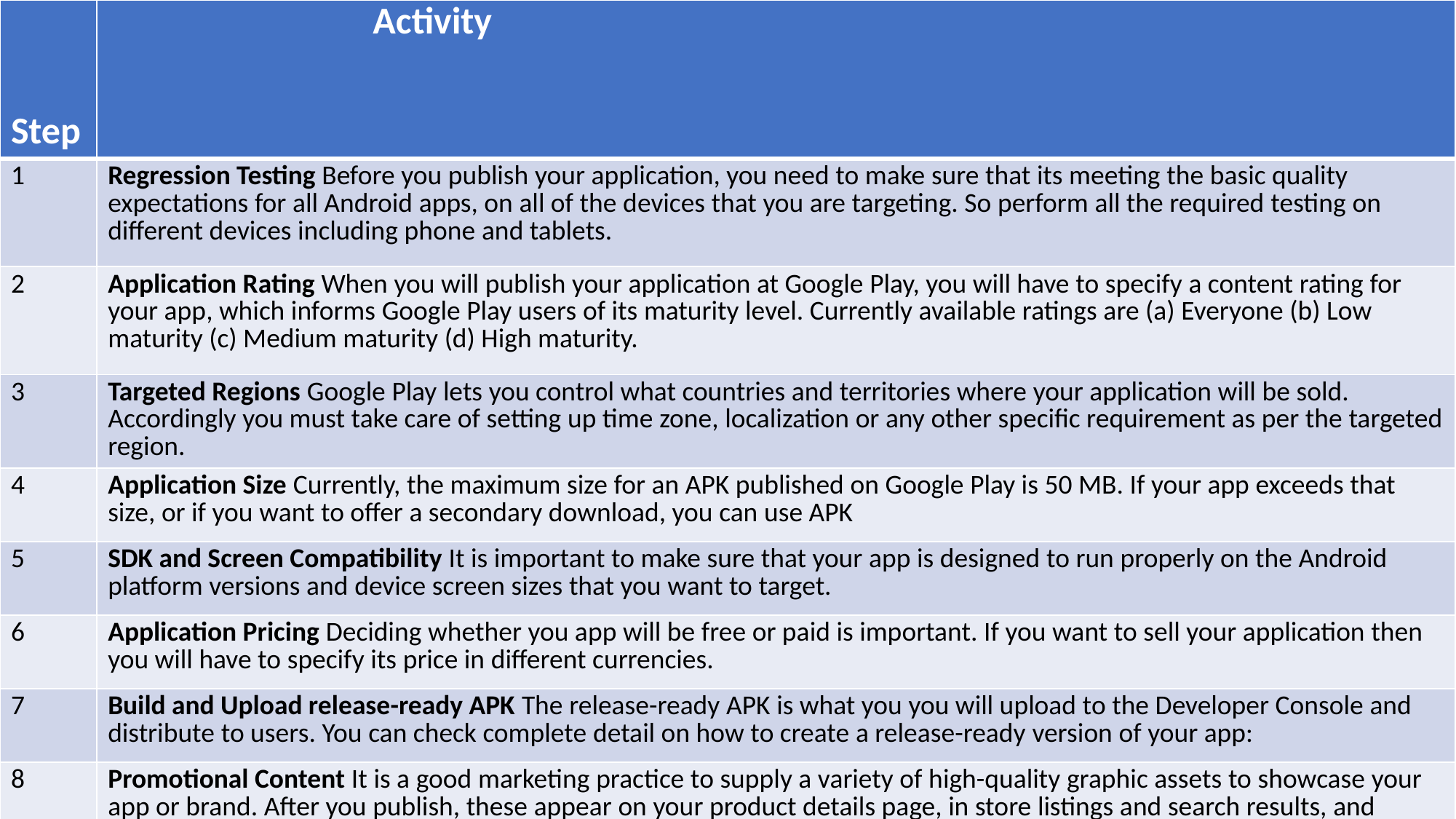

| Step | Activity |
| --- | --- |
| 1 | Regression Testing Before you publish your application, you need to make sure that its meeting the basic quality expectations for all Android apps, on all of the devices that you are targeting. So perform all the required testing on different devices including phone and tablets. |
| 2 | Application Rating When you will publish your application at Google Play, you will have to specify a content rating for your app, which informs Google Play users of its maturity level. Currently available ratings are (a) Everyone (b) Low maturity (c) Medium maturity (d) High maturity. |
| 3 | Targeted Regions Google Play lets you control what countries and territories where your application will be sold. Accordingly you must take care of setting up time zone, localization or any other specific requirement as per the targeted region. |
| 4 | Application Size Currently, the maximum size for an APK published on Google Play is 50 MB. If your app exceeds that size, or if you want to offer a secondary download, you can use APK |
| 5 | SDK and Screen Compatibility It is important to make sure that your app is designed to run properly on the Android platform versions and device screen sizes that you want to target. |
| 6 | Application Pricing Deciding whether you app will be free or paid is important. If you want to sell your application then you will have to specify its price in different currencies. |
| 7 | Build and Upload release-ready APK The release-ready APK is what you you will upload to the Developer Console and distribute to users. You can check complete detail on how to create a release-ready version of your app: |
| 8 | Promotional Content It is a good marketing practice to supply a variety of high-quality graphic assets to showcase your app or brand. After you publish, these appear on your product details page, in store listings and search results, and elsewhere. |
| 9 | Finalize Application Detail to promote your app and engage with users on your product details page, from colourful graphics, screen shots, and videos to localized descriptions, |